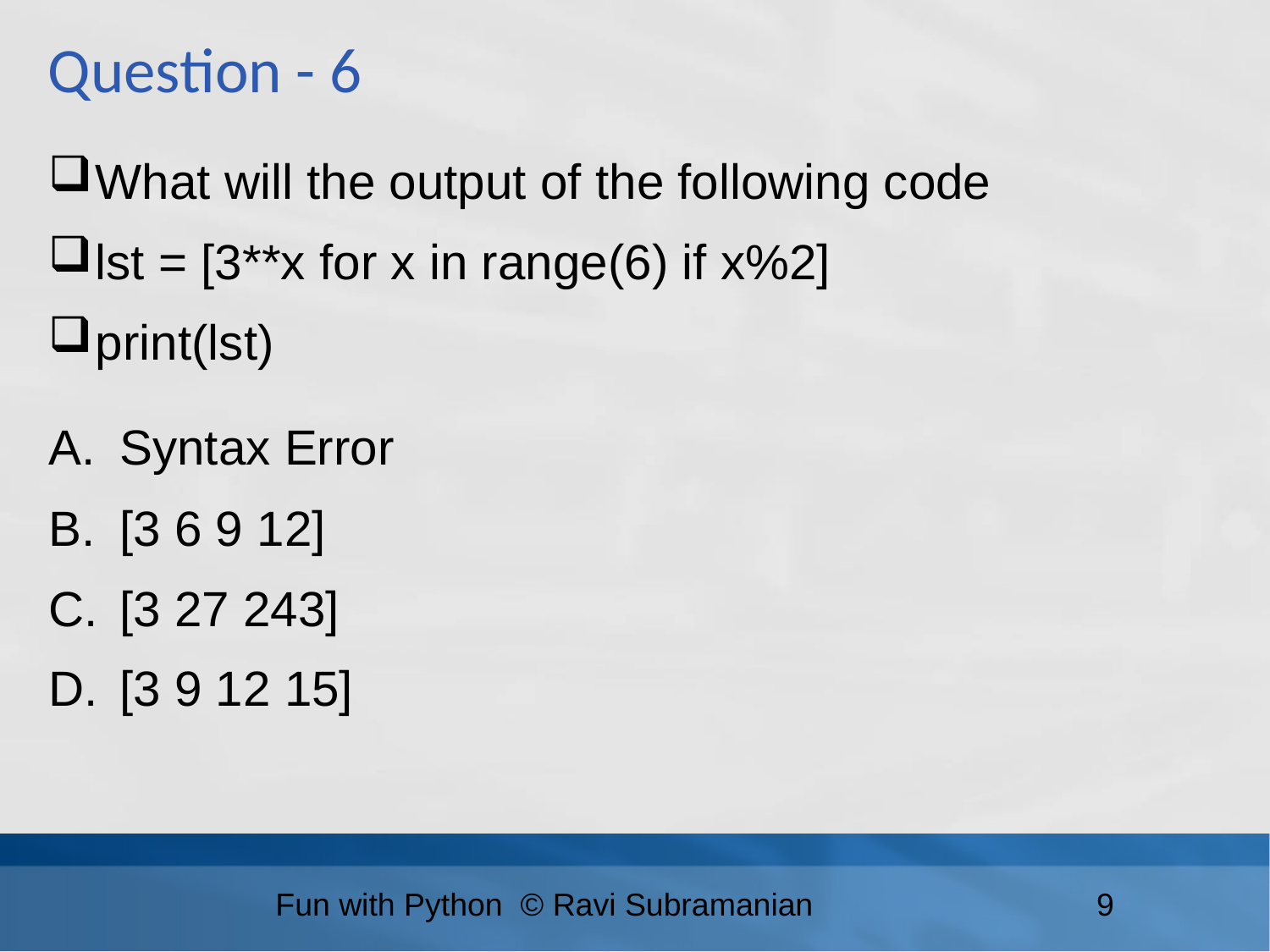

Question - 6
What will the output of the following code
lst = [3**x for x in range(6) if x%2]
print(lst)
Syntax Error
[3 6 9 12]
[3 27 243]
[3 9 12 15]